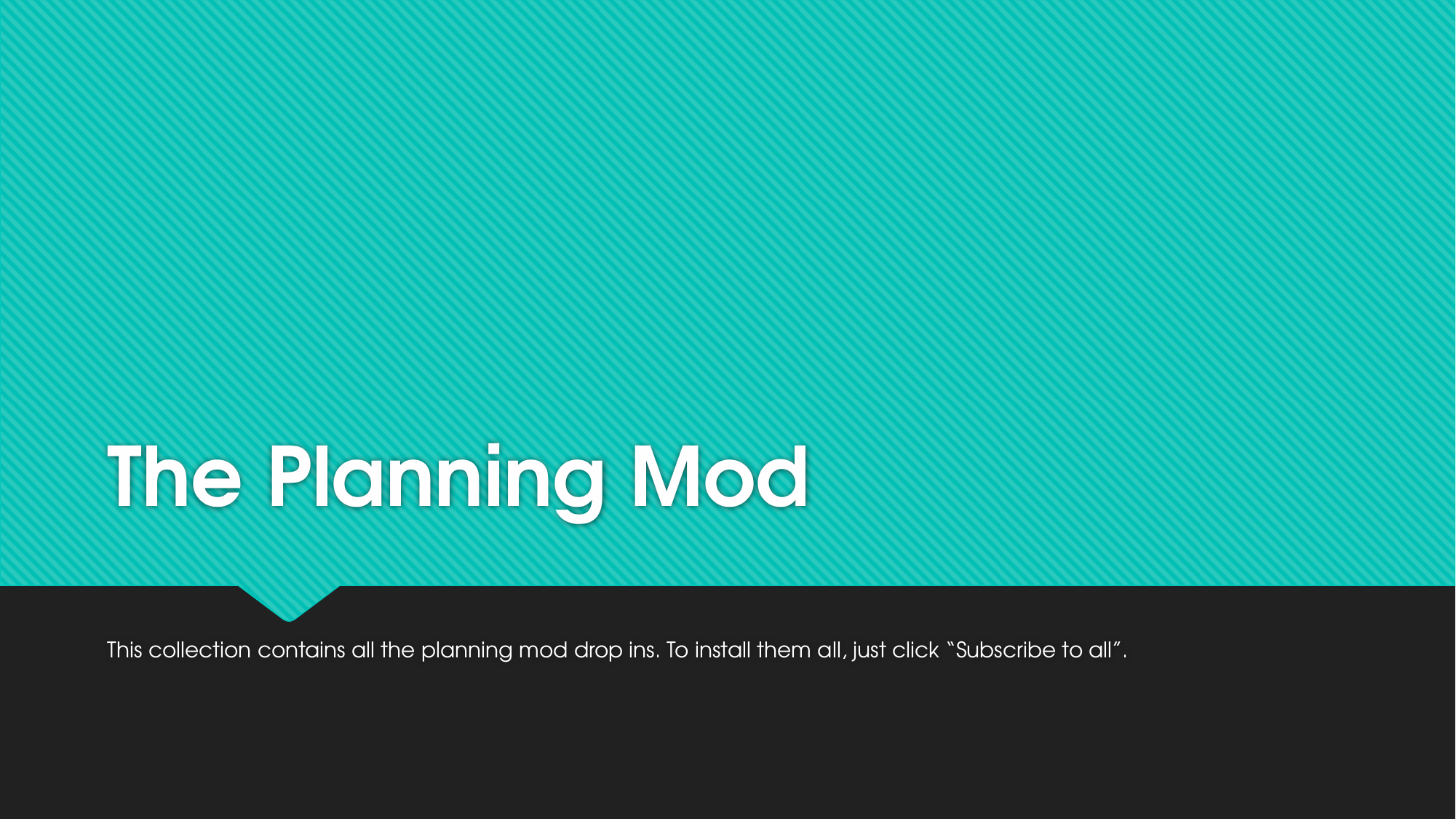

# The Planning Mod
This collection contains all the planning mod drop ins. To install them all, just click “Subscribe to all”.